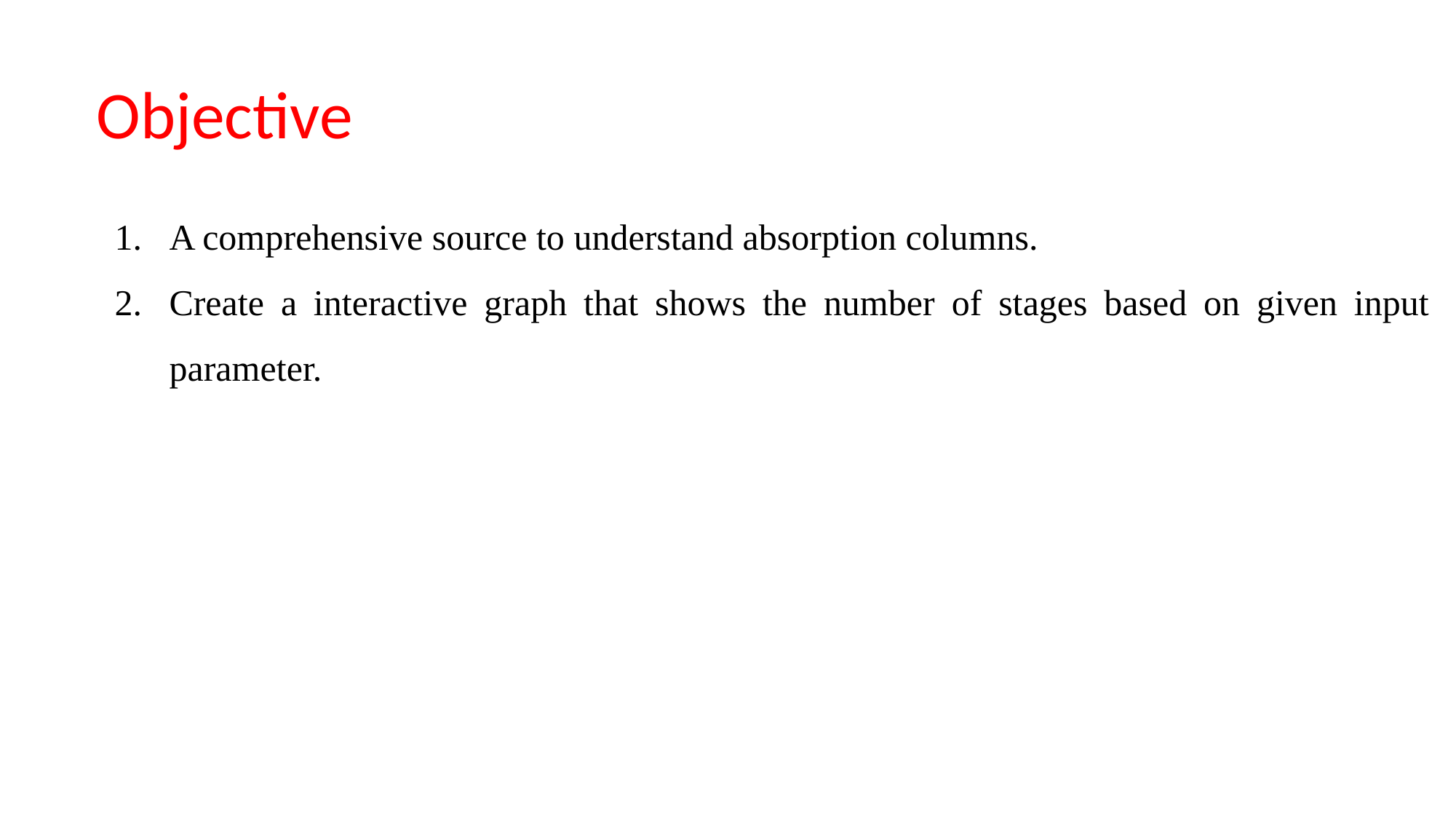

# Objective
A comprehensive source to understand absorption columns.
Create a interactive graph that shows the number of stages based on given input parameter.